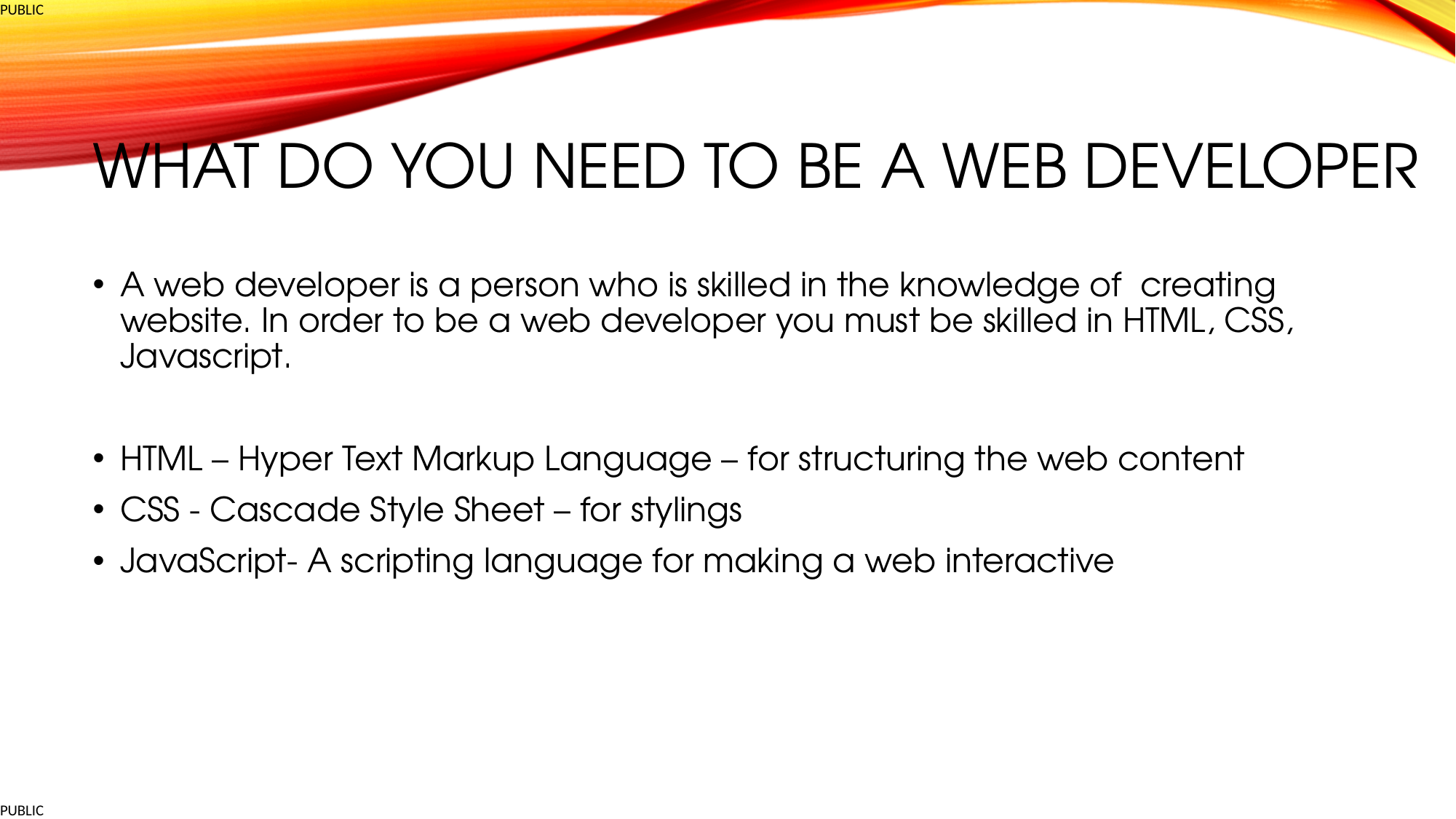

# What Do You Need to Be A Web Developer
A web developer is a person who is skilled in the knowledge of  creating website. In order to be a web developer you must be skilled in HTML, CSS, Javascript.

HTML – Hyper Text Markup Language – for structuring the web content
CSS - Cascade Style Sheet – for stylings
JavaScript- A scripting language for making a web interactive